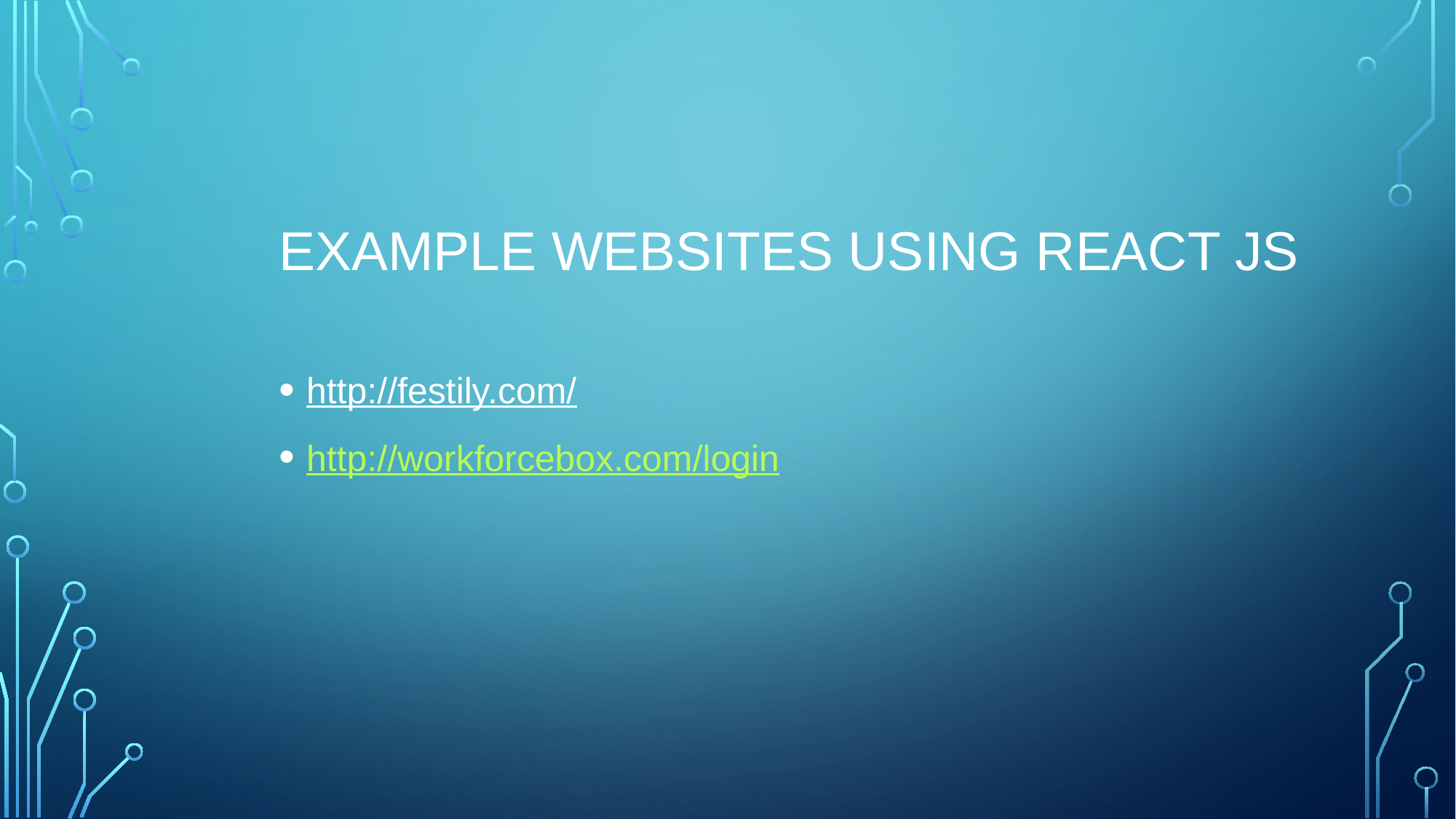

# Example Websites using React JS
http://festily.com/
http://workforcebox.com/login